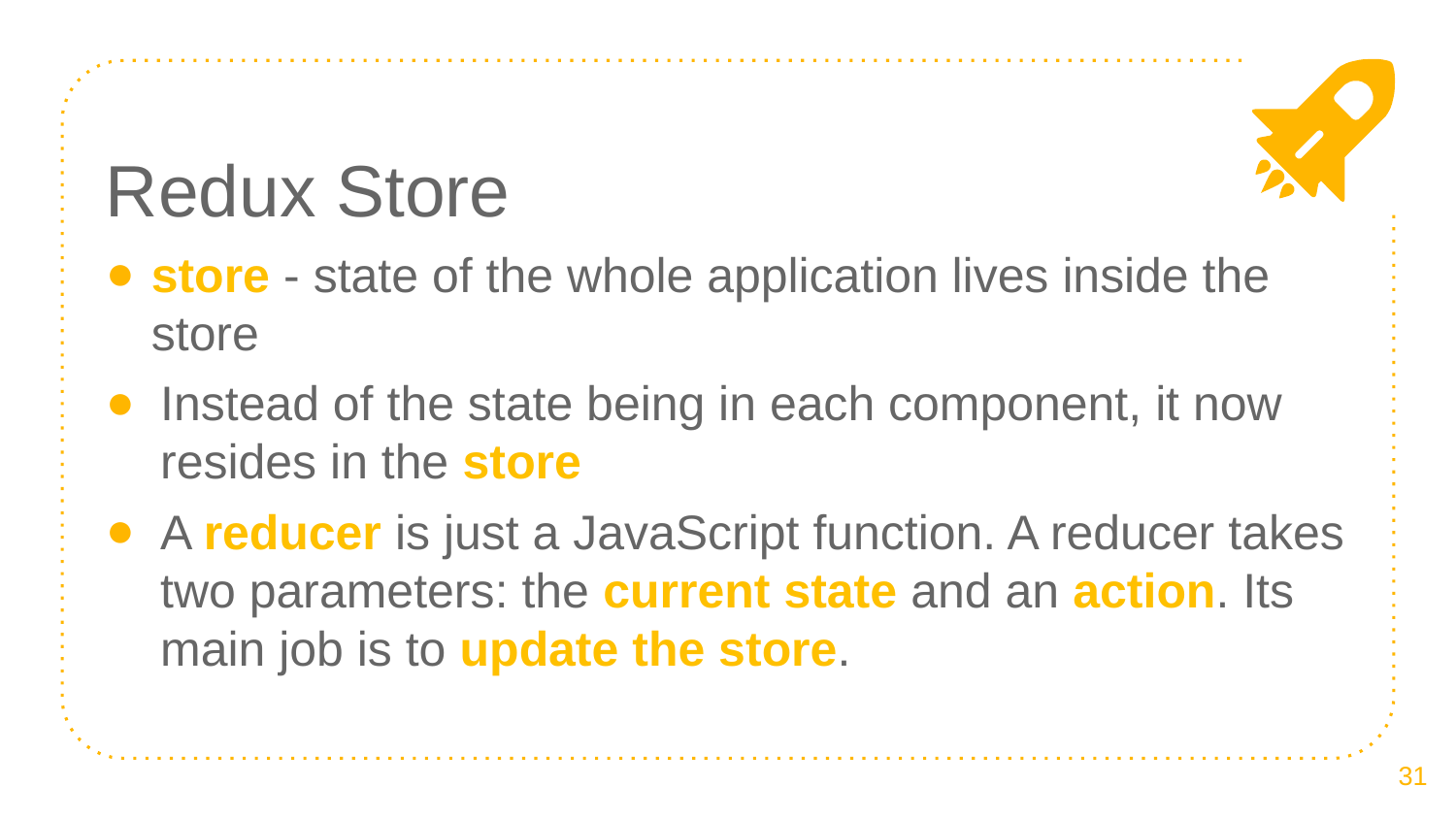

Redux Store
store - state of the whole application lives inside the store
Instead of the state being in each component, it now resides in the store
A reducer is just a JavaScript function. A reducer takes two parameters: the current state and an action. Its main job is to update the store.
31